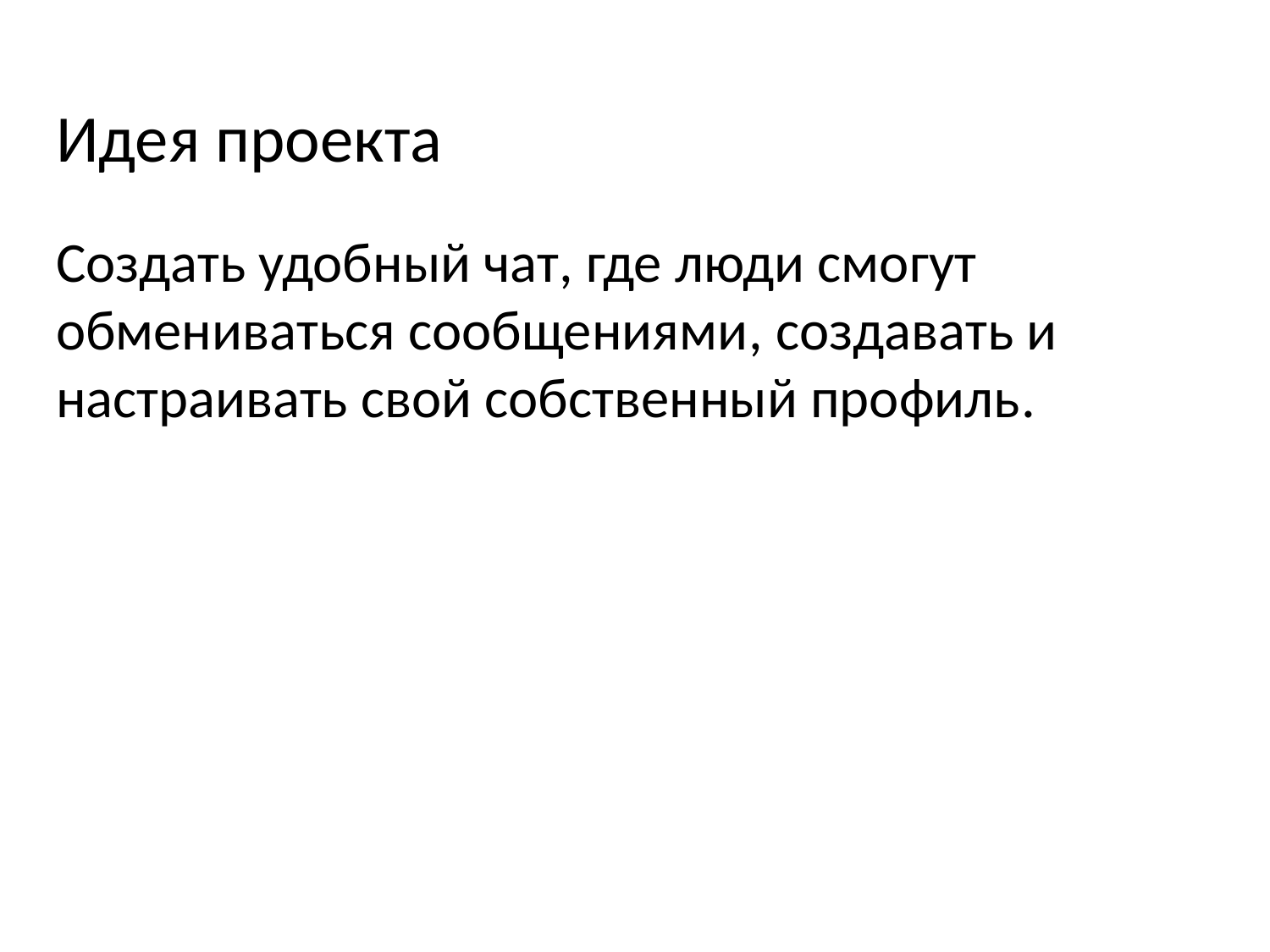

# Идея проекта
Создать удобный чат, где люди смогут обмениваться сообщениями, создавать и настраивать свой собственный профиль.